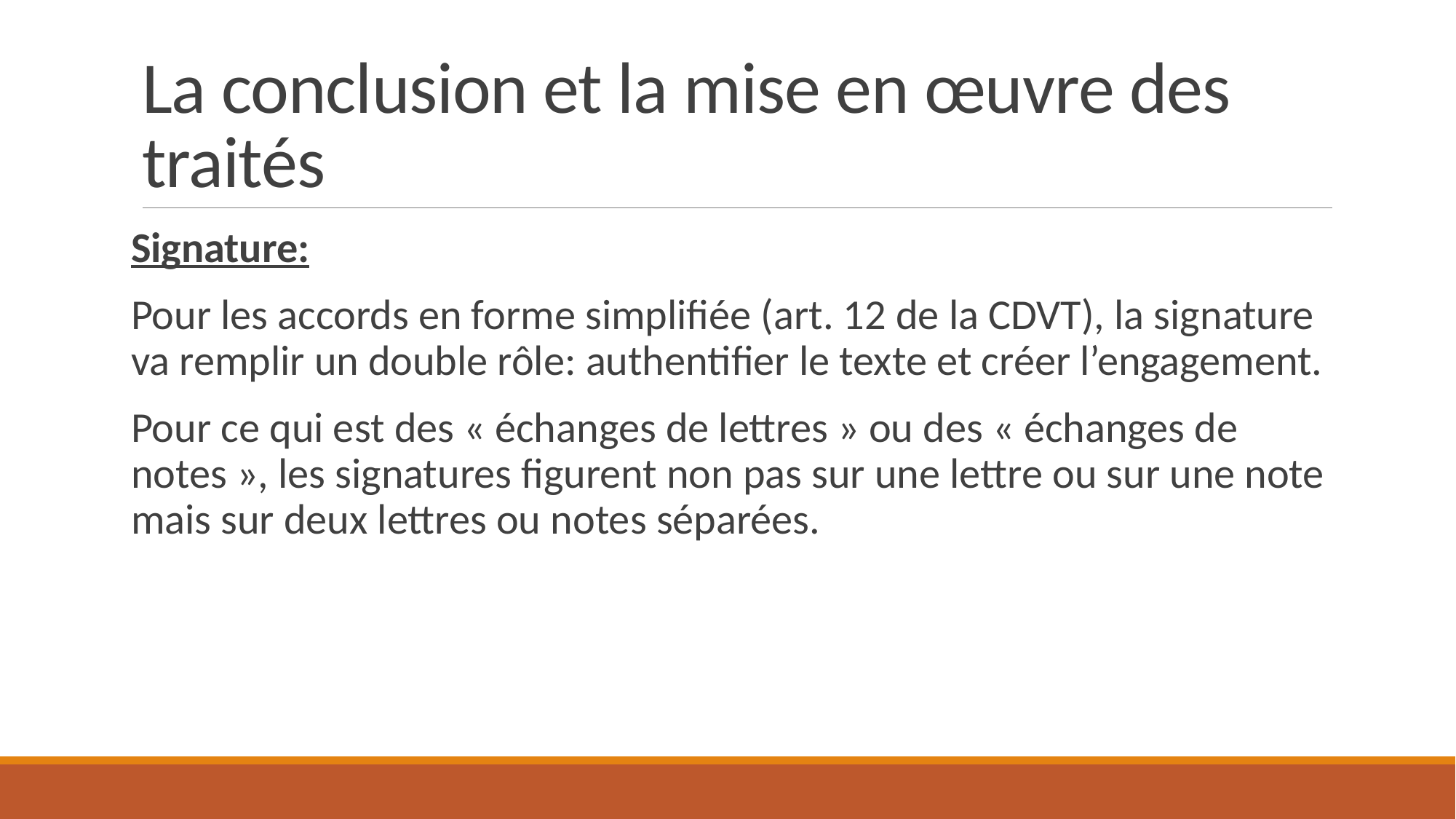

# La conclusion et la mise en œuvre des traités
Signature:
Pour les accords en forme simplifiée (art. 12 de la CDVT), la signature va remplir un double rôle: authentifier le texte et créer l’engagement.
Pour ce qui est des « échanges de lettres » ou des « échanges de notes », les signatures figurent non pas sur une lettre ou sur une note mais sur deux lettres ou notes séparées.